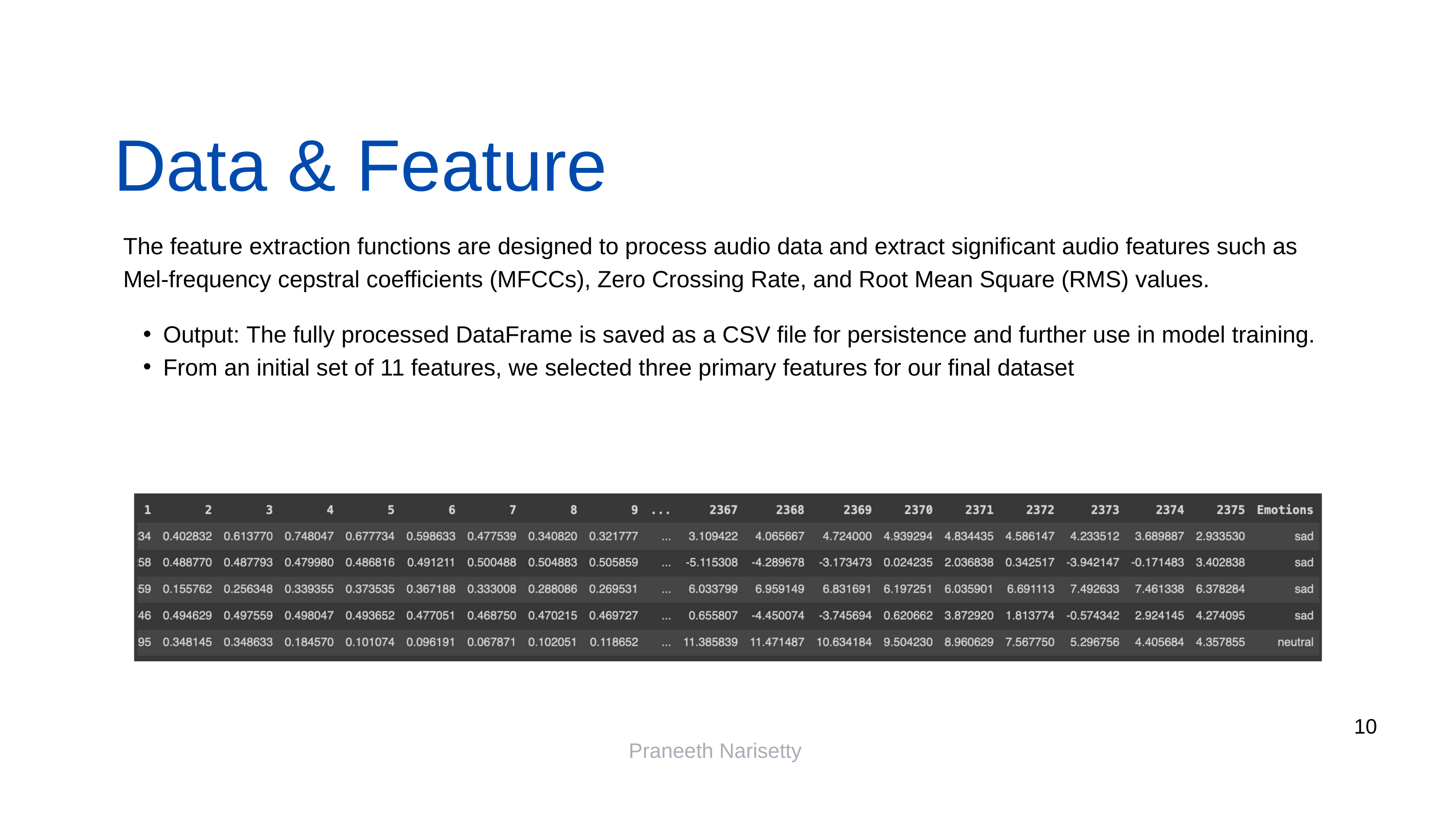

Data & Feature

The feature extraction functions are designed to process audio data and extract significant audio features such as Mel-frequency cepstral coefficients (MFCCs), Zero Crossing Rate, and Root Mean Square (RMS) values.

Output: The fully processed DataFrame is saved as a CSV file for persistence and further use in model training.
From an initial set of 11 features, we selected three primary features for our final dataset

10
Praneeth Narisetty